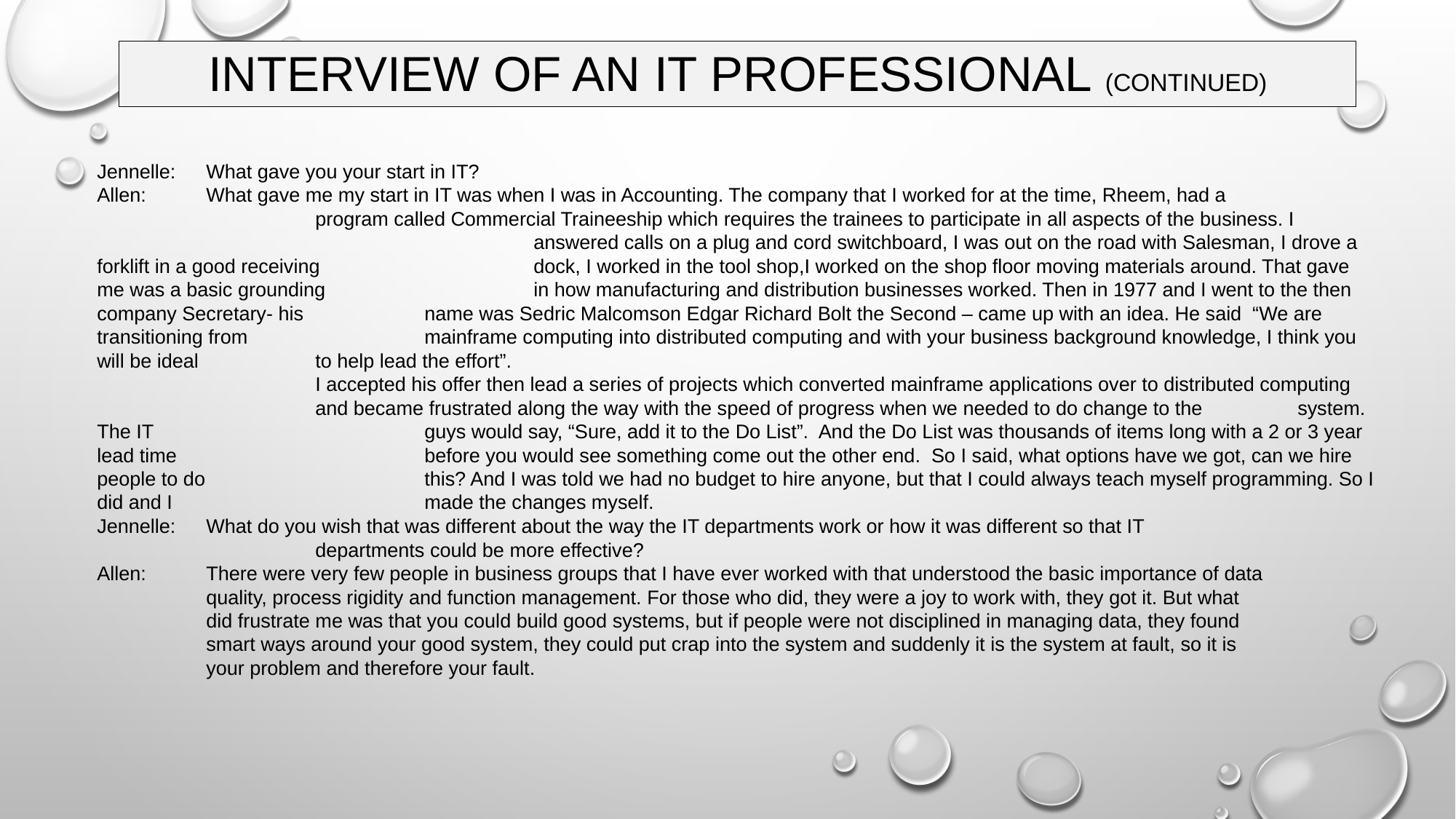

INTERVIEW OF AN IT PROFESSIONAL (continued)
Jennelle:	What gave you your start in IT?
Allen:	What gave me my start in IT was when I was in Accounting. The company that I worked for at the time, Rheem, had a 			program called Commercial Traineeship which requires the trainees to participate in all aspects of the business. I 				answered calls on a plug and cord switchboard, I was out on the road with Salesman, I drove a forklift in a good receiving 		dock, I worked in the tool shop,I worked on the shop floor moving materials around. That gave me was a basic grounding 		in how manufacturing and distribution businesses worked. Then in 1977 and I went to the then company Secretary- his 		name was Sedric Malcomson Edgar Richard Bolt the Second – came up with an idea. He said  “We are transitioning from 		mainframe computing into distributed computing and with your business background knowledge, I think you will be ideal 		to help lead the effort”.
		I accepted his offer then lead a series of projects which converted mainframe applications over to distributed computing 		and became frustrated along the way with the speed of progress when we needed to do change to the	system. The IT 			guys would say, “Sure, add it to the Do List”.  And the Do List was thousands of items long with a 2 or 3 year lead time 			before you would see something come out the other end.  So I said, what options have we got, can we hire people to do 		this? And I was told we had no budget to hire anyone, but that I could always teach myself programming. So I did and I 			made the changes myself.
Jennelle:	What do you wish that was different about the way the IT departments work or how it was different so that IT 				departments could be more effective?
Allen:	There were very few people in business groups that I have ever worked with that understood the basic importance of data 		quality, process rigidity and function management. For those who did, they were a joy to work with, they got it. But what 		did frustrate me was that you could build good systems, but if people were not disciplined in managing data, they found 		smart ways around your good system, they could put crap into the system and suddenly it is the system at fault, so it is 		your problem and therefore your fault.